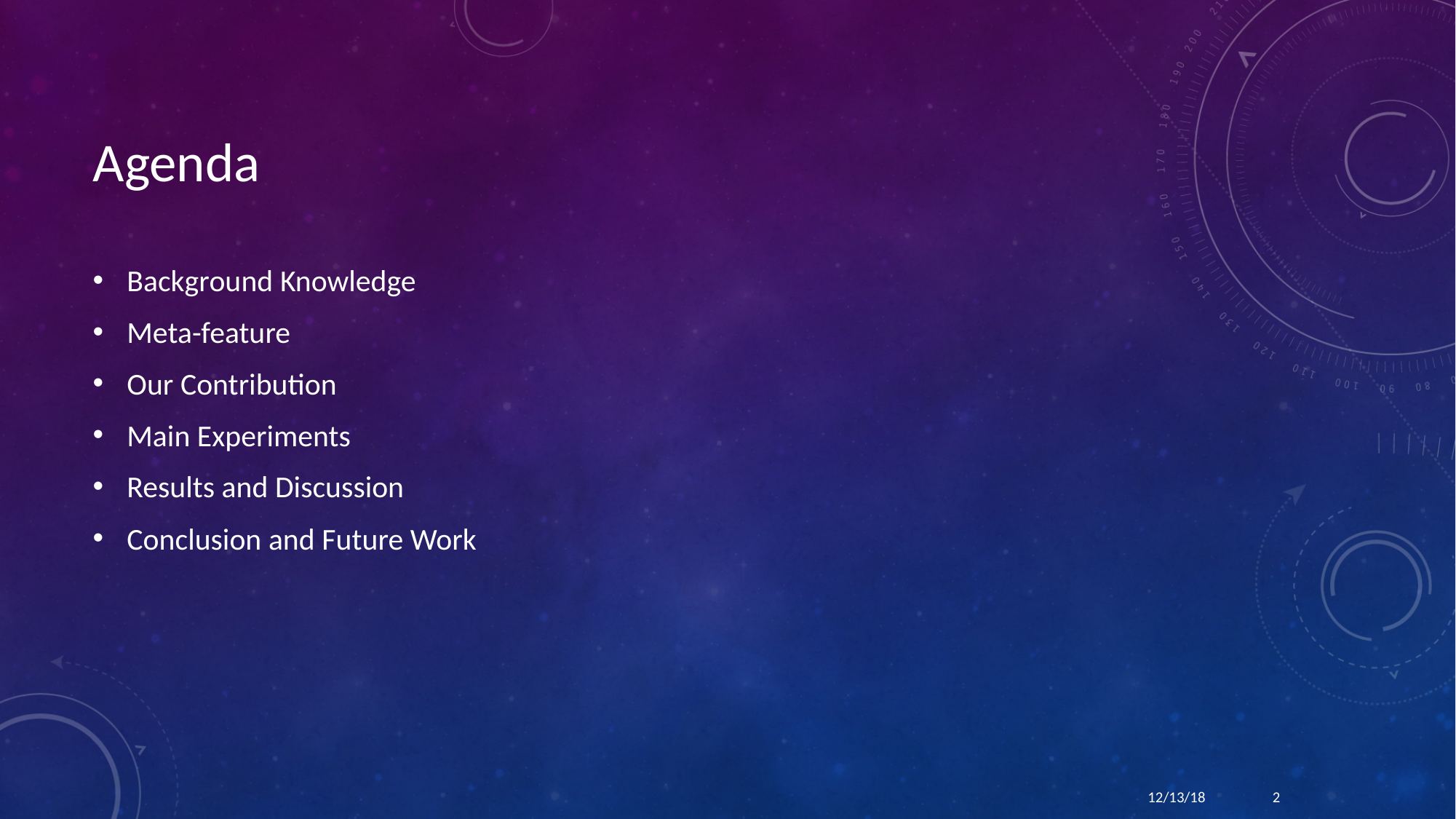

# Agenda
Background Knowledge
Meta-feature
Our Contribution
Main Experiments
Results and Discussion
Conclusion and Future Work
12/13/18
2